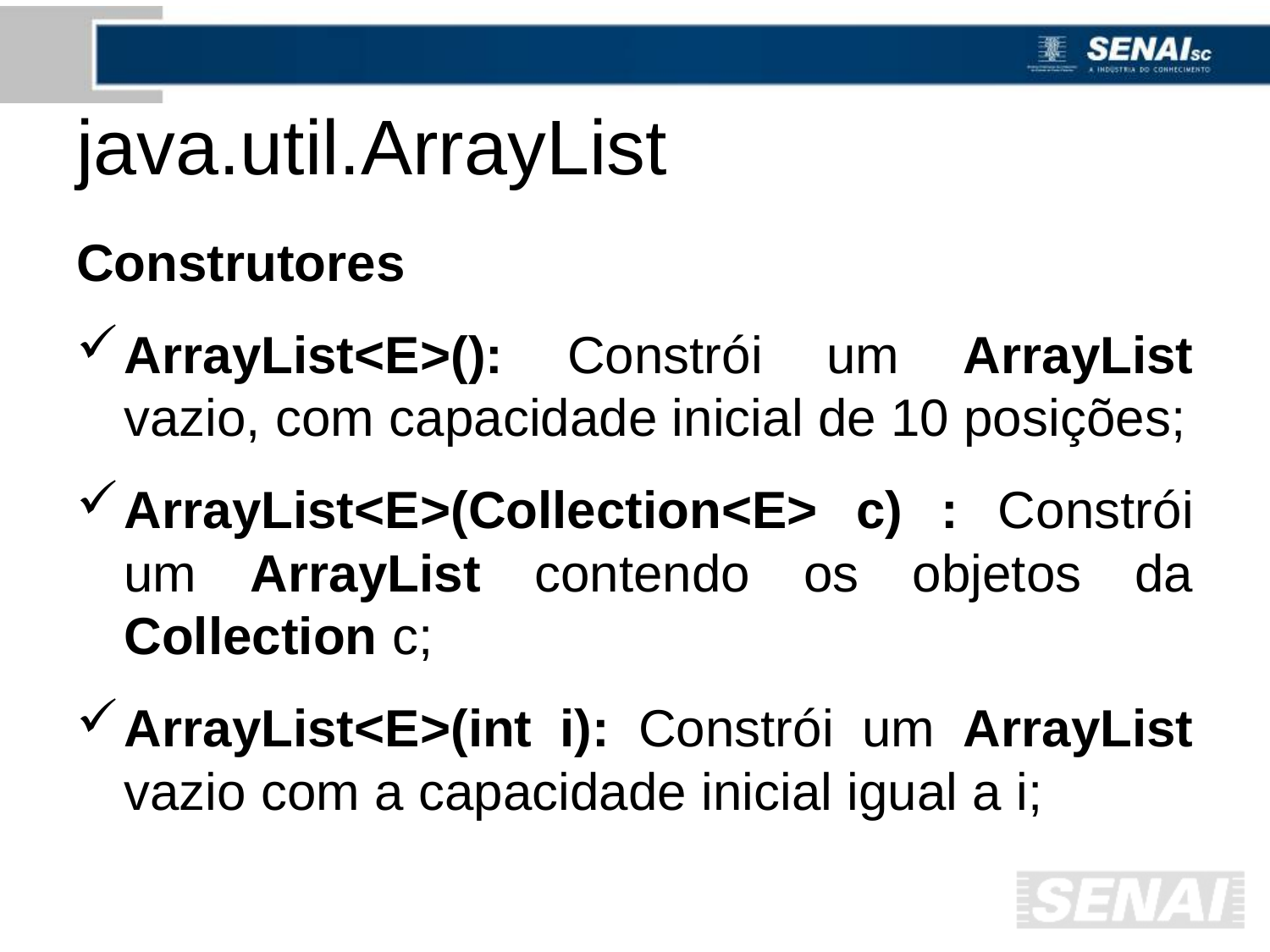

# java.util.ArrayList
Construtores
ArrayList<E>(): Constrói um ArrayList vazio, com capacidade inicial de 10 posições;
ArrayList<E>(Collection<E> c) : Constrói um ArrayList contendo os objetos da Collection c;
ArrayList<E>(int i): Constrói um ArrayList vazio com a capacidade inicial igual a i;